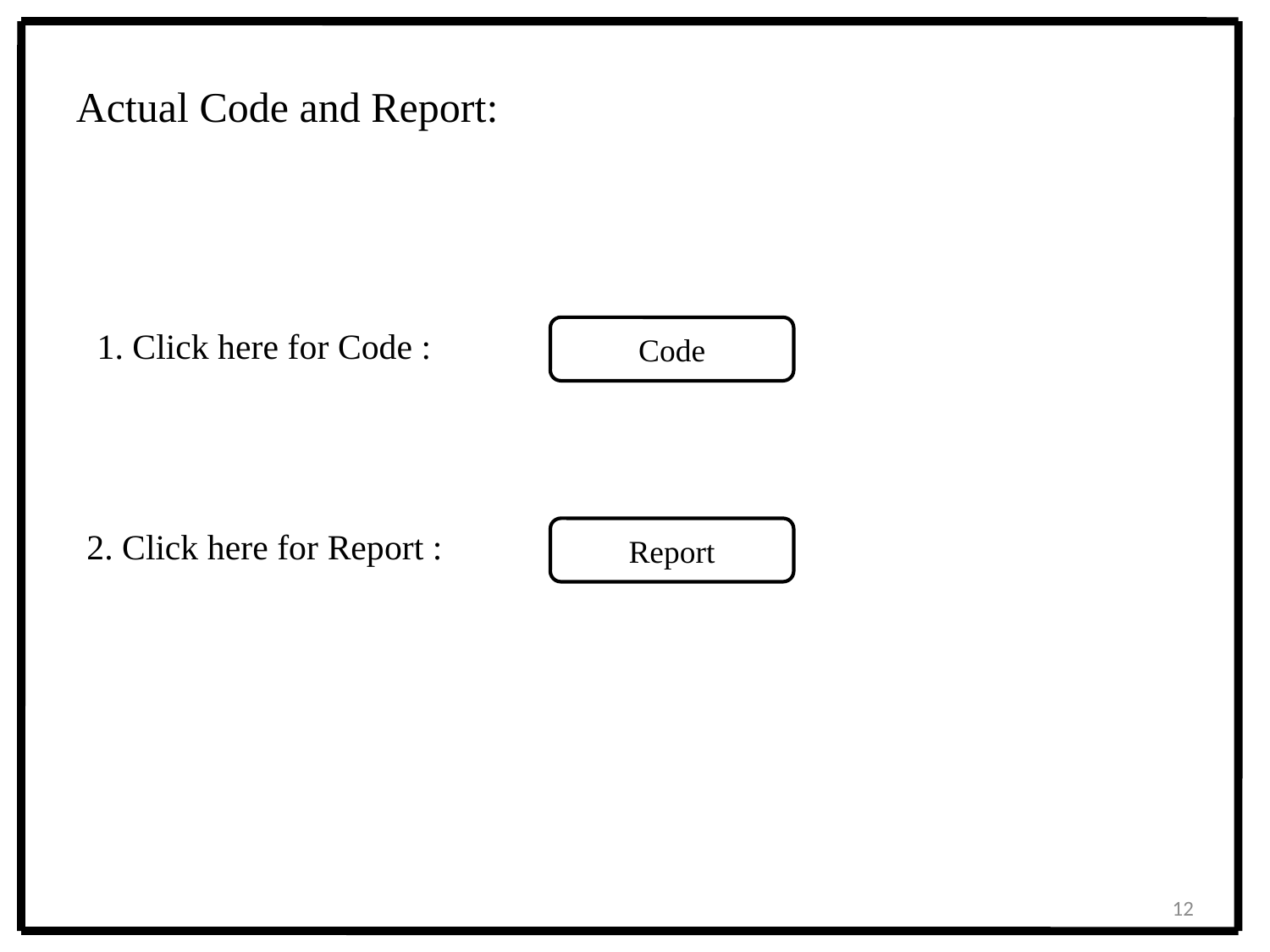

Actual Code and Report:
1. Click here for Code :
Code
2. Click here for Report :
Report
12